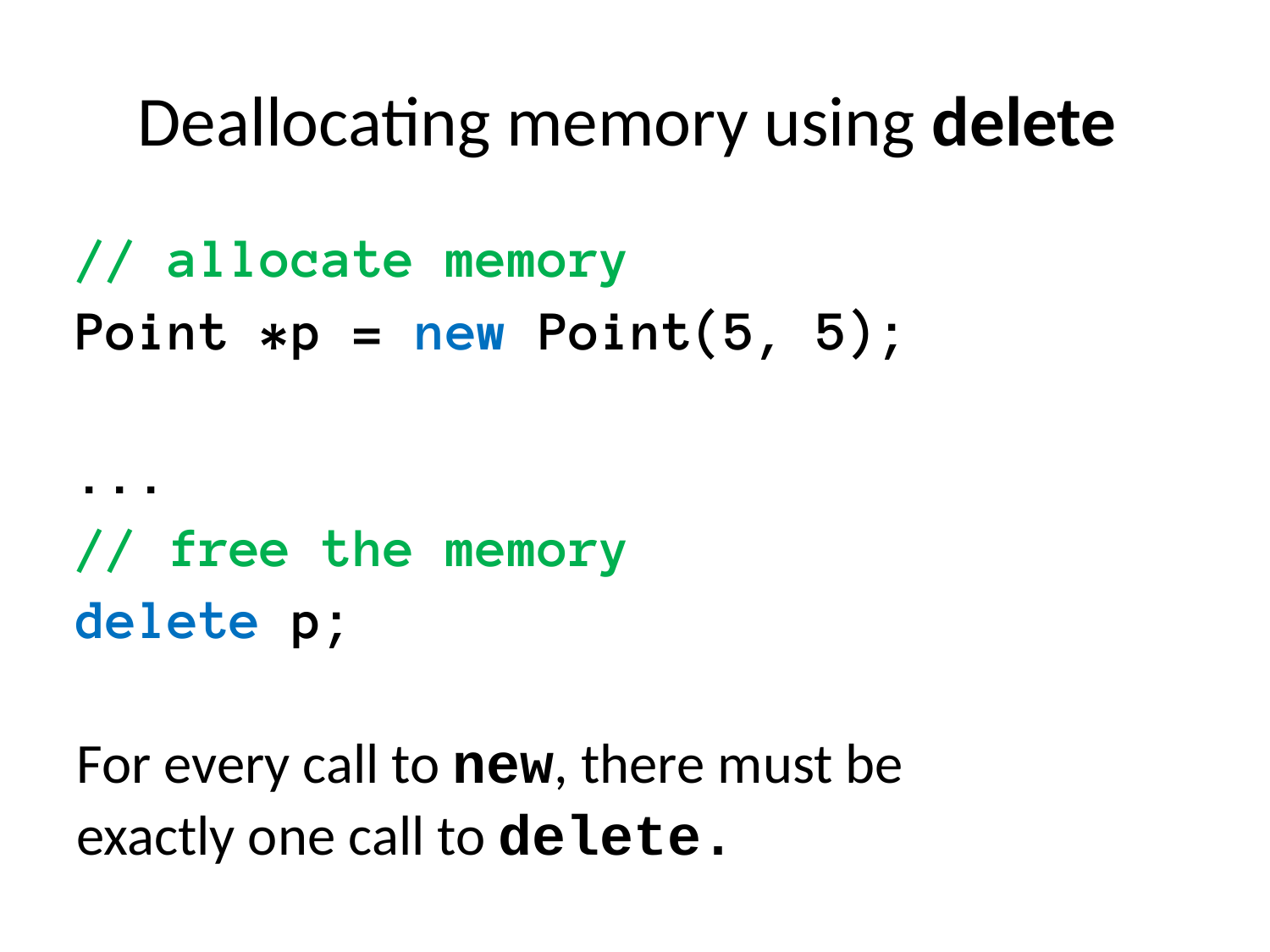

# Deallocating memory using delete
// allocate memory
Point *p = new Point(5, 5);

...
// free the memory
delete p;

For every call to new, there must be
exactly one call to delete.